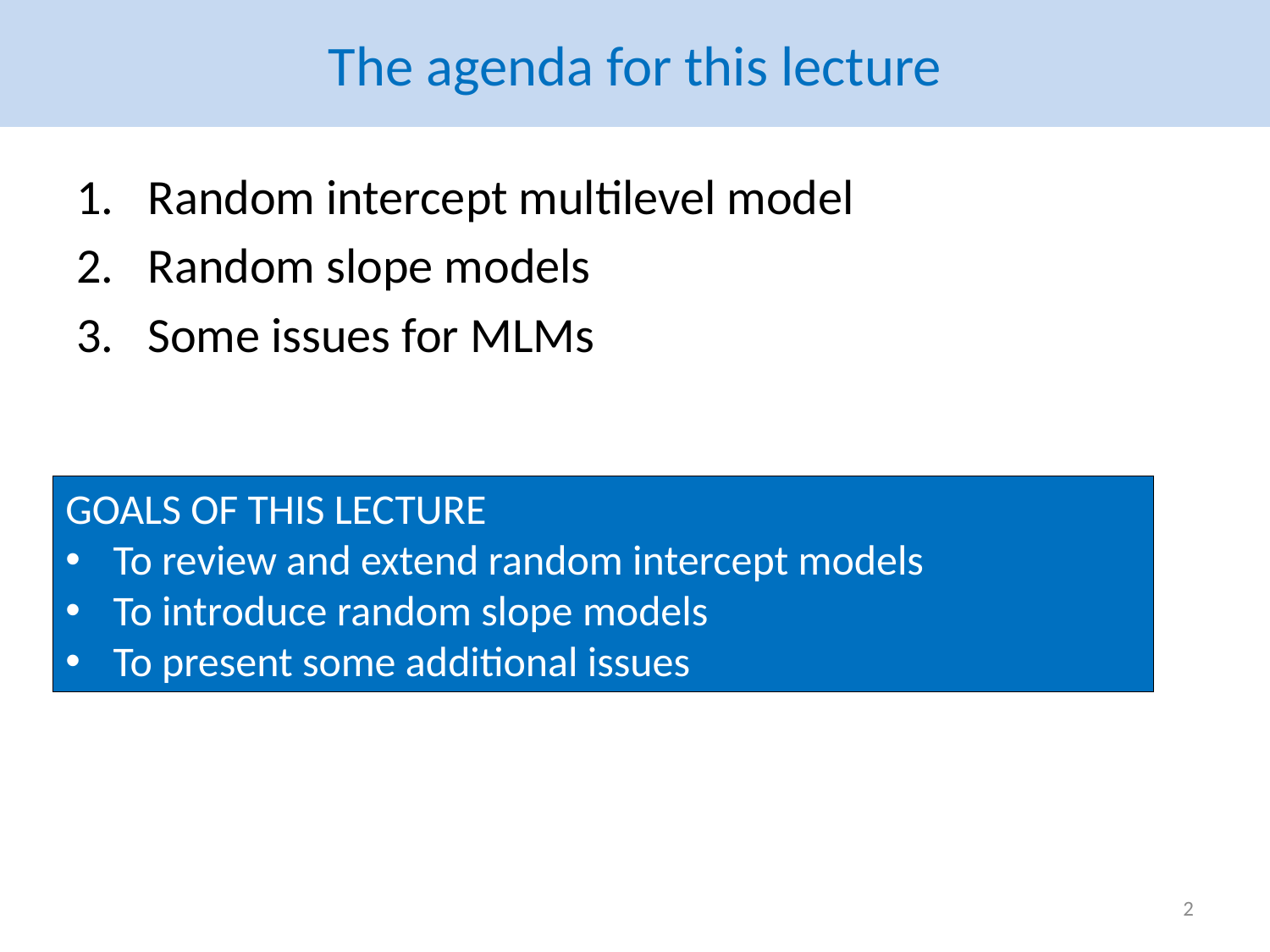

# The agenda for this lecture
Random intercept multilevel model
Random slope models
Some issues for MLMs

GOALS OF THIS LECTURE
To review and extend random intercept models
To introduce random slope models
To present some additional issues
2